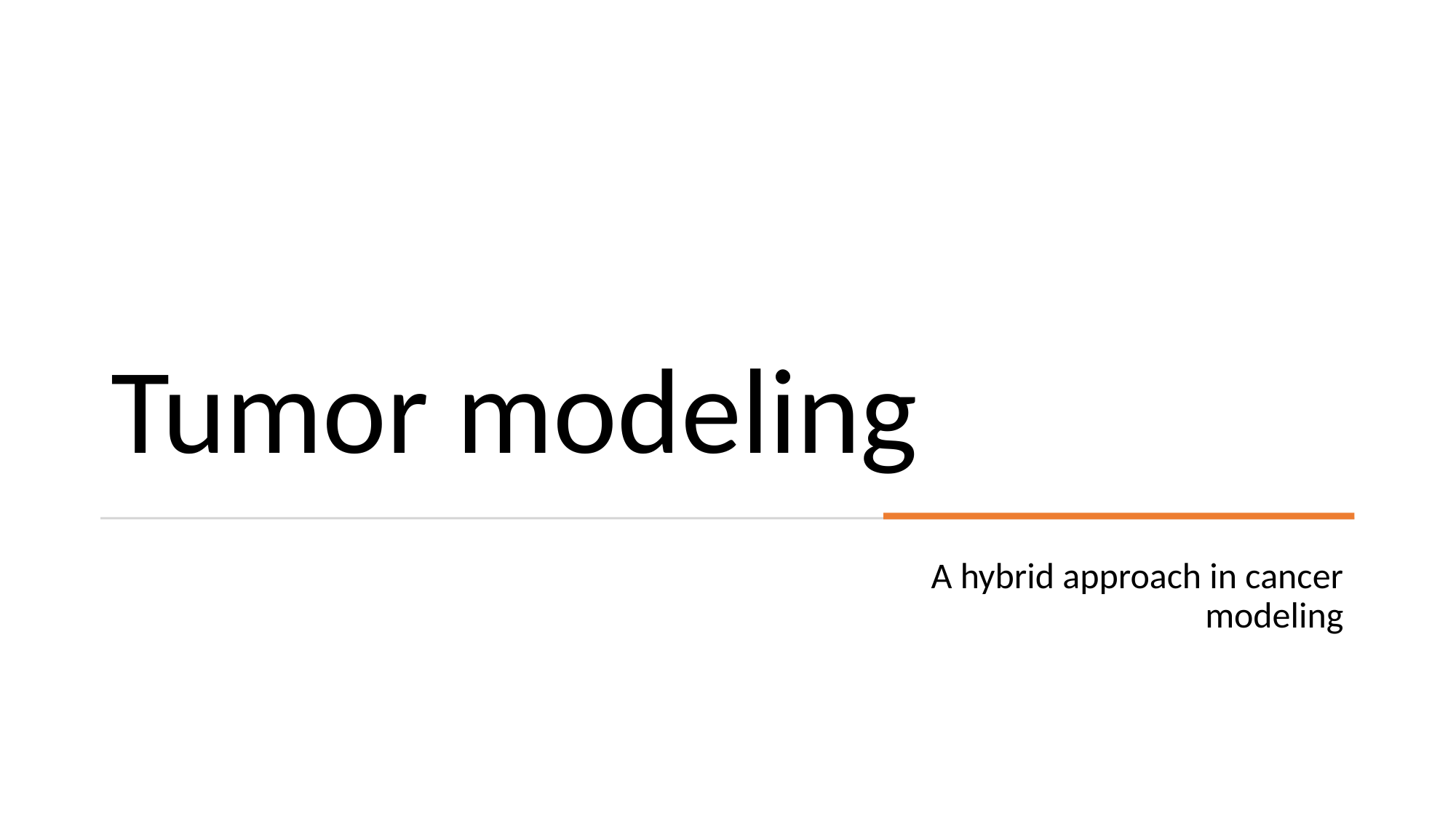

# Tumor modeling

A hybrid approach in cancer modeling